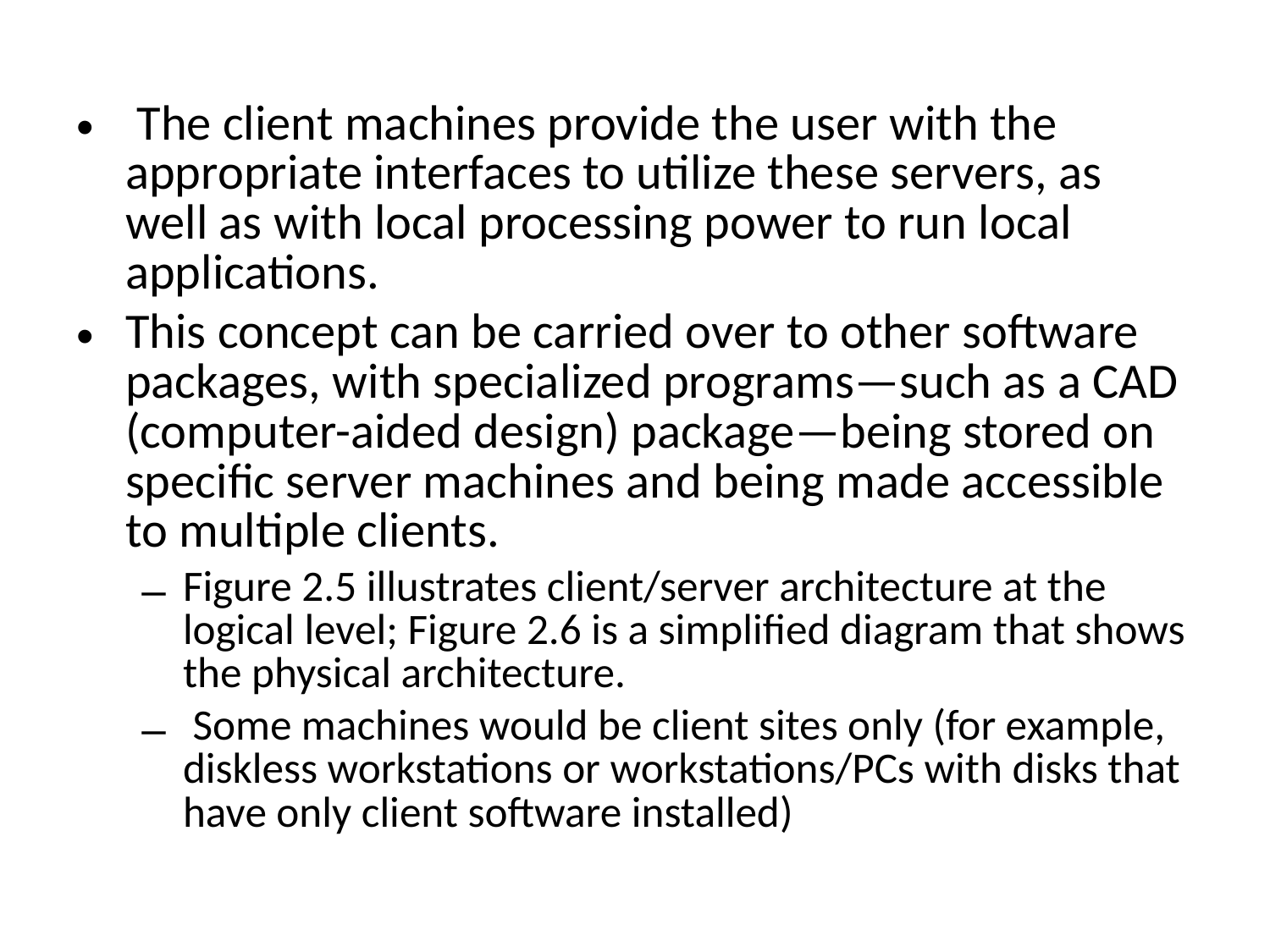

The client machines provide the user with the appropriate interfaces to utilize these servers, as well as with local processing power to run local applications.
This concept can be carried over to other software packages, with specialized programs—such as a CAD (computer-aided design) package—being stored on specific server machines and being made accessible to multiple clients.
Figure 2.5 illustrates client/server architecture at the logical level; Figure 2.6 is a simplified diagram that shows the physical architecture.
 Some machines would be client sites only (for example, diskless workstations or workstations/PCs with disks that have only client software installed)